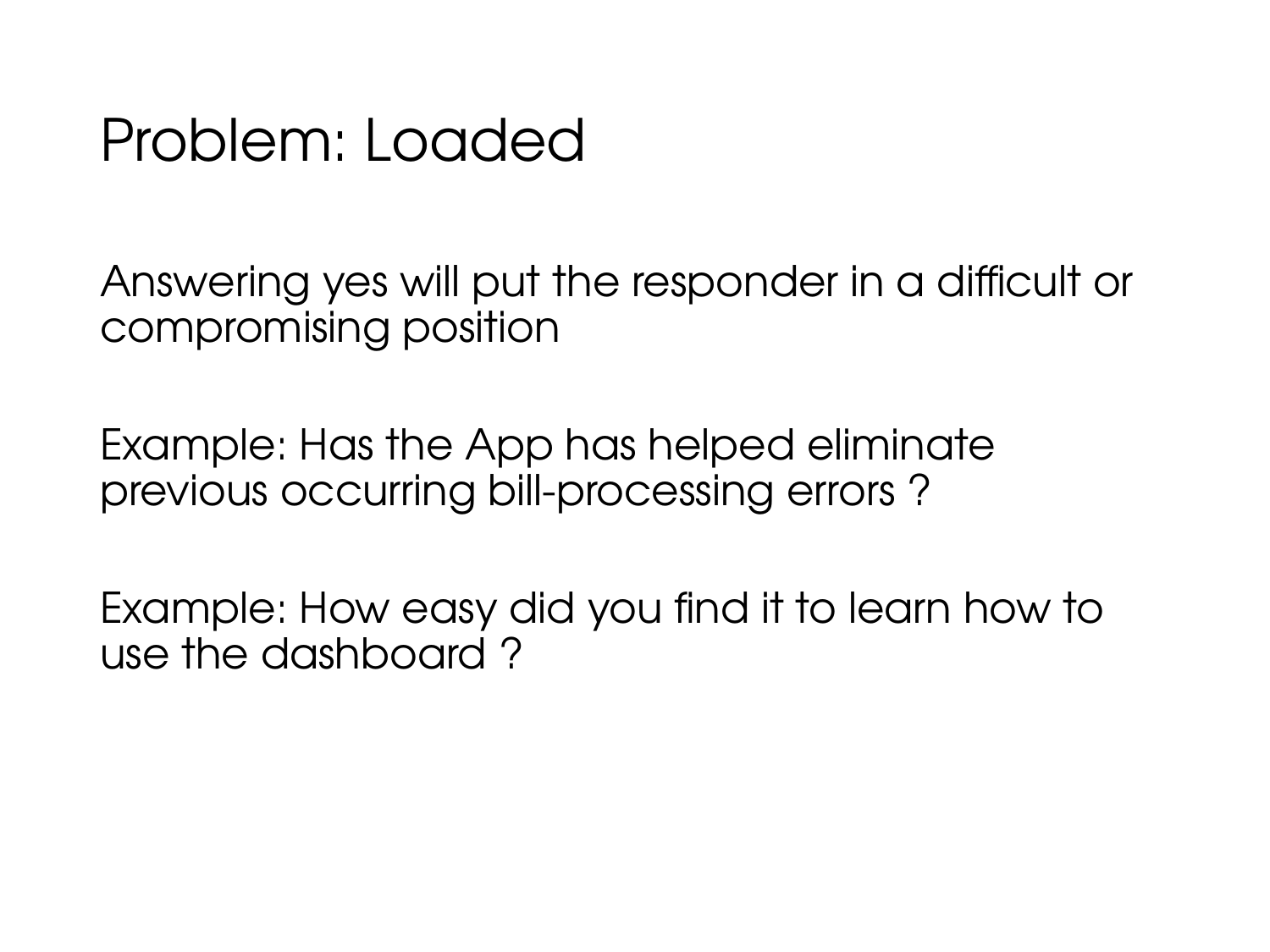

# Problem: Loaded
Answering yes will put the responder in a difficult or compromising position

Example: Has the App has helped eliminate previous occurring bill-processing errors ?

Example: How easy did you find it to learn how to use the dashboard ?